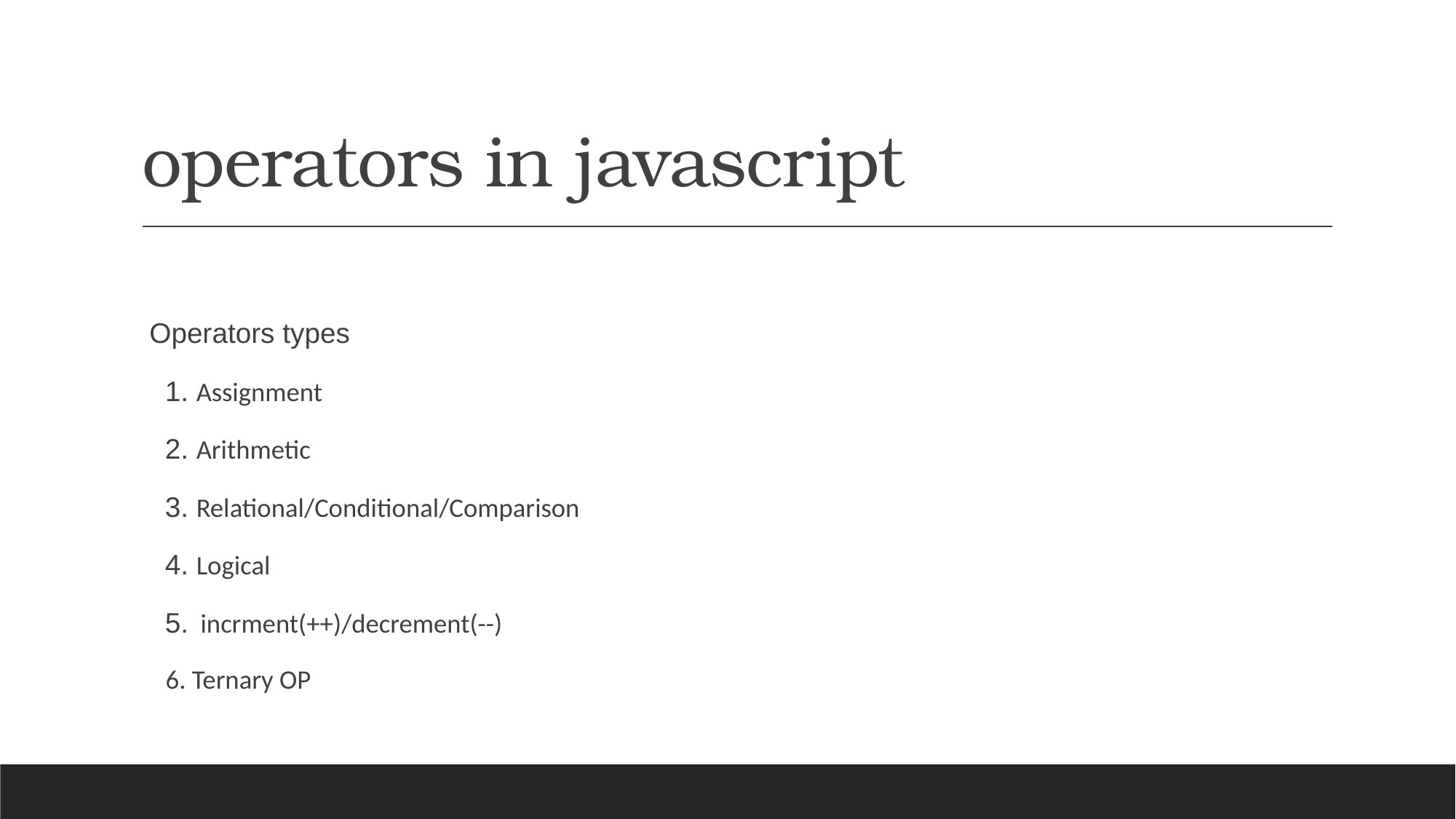

# operators in javascript

 Operators types
   1. Assignment
   2. Arithmetic
   3. Relational/Conditional/Comparison
   4. Logical
   5.  incrment(++)/decrement(--)
    6. Ternary OP